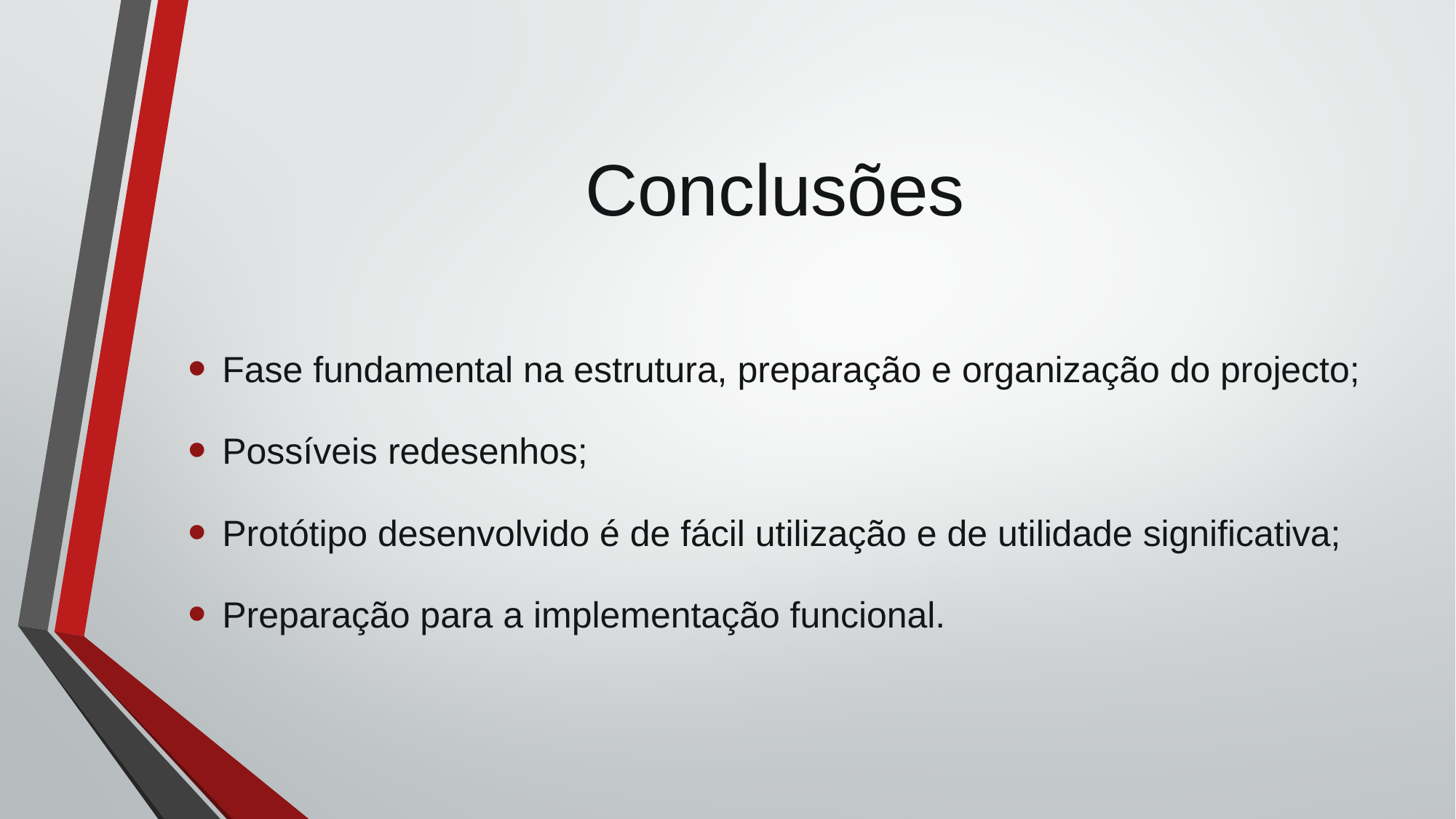

# Conclusões
Fase fundamental na estrutura, preparação e organização do projecto;
Possíveis redesenhos;
Protótipo desenvolvido é de fácil utilização e de utilidade significativa;
Preparação para a implementação funcional.